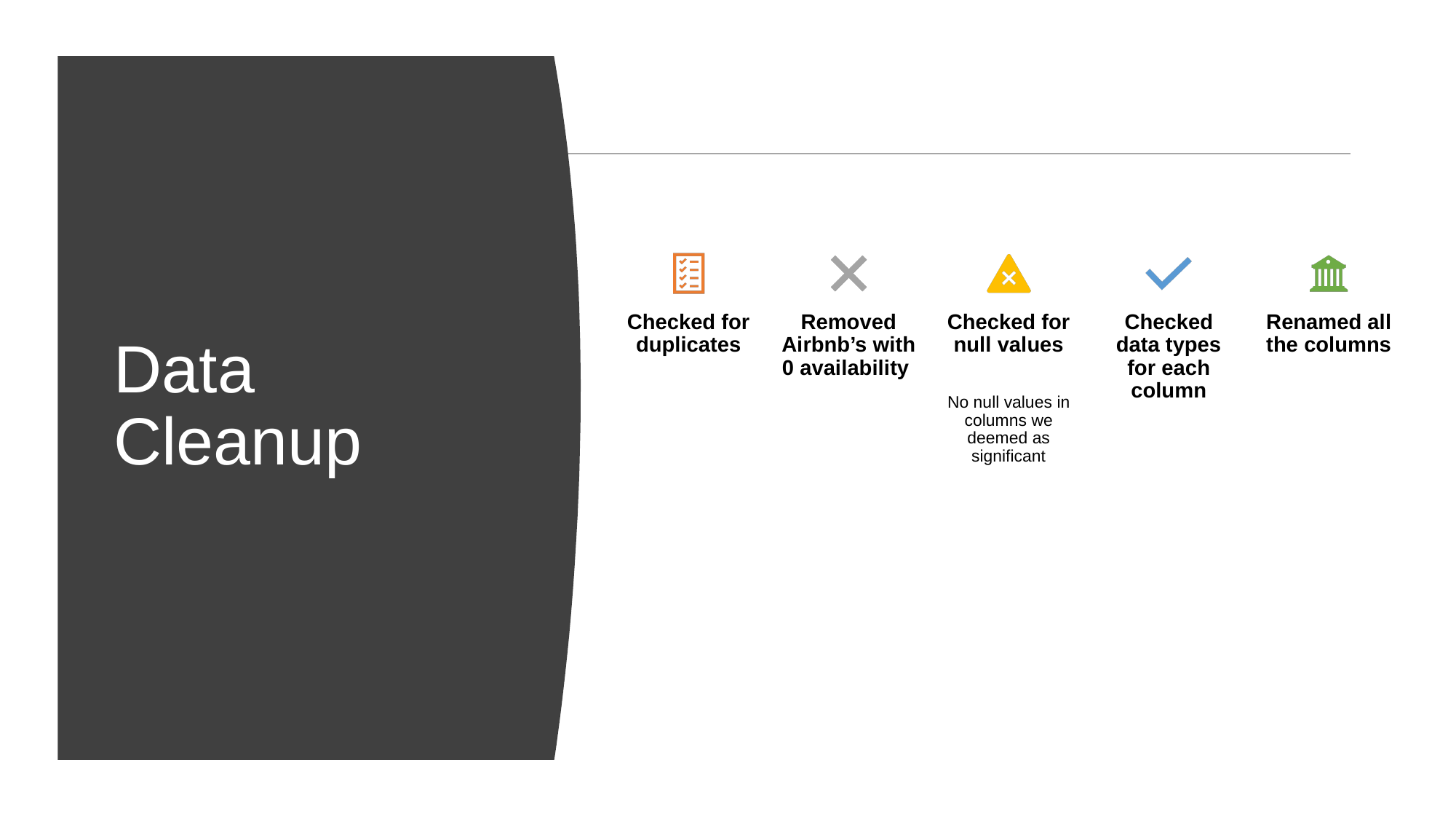

Checked for duplicates
Removed Airbnb’s with 0 availability
Checked for null values
No null values in columns we deemed as significant
Checked data types for each column
Renamed all the columns

# Data Cleanup